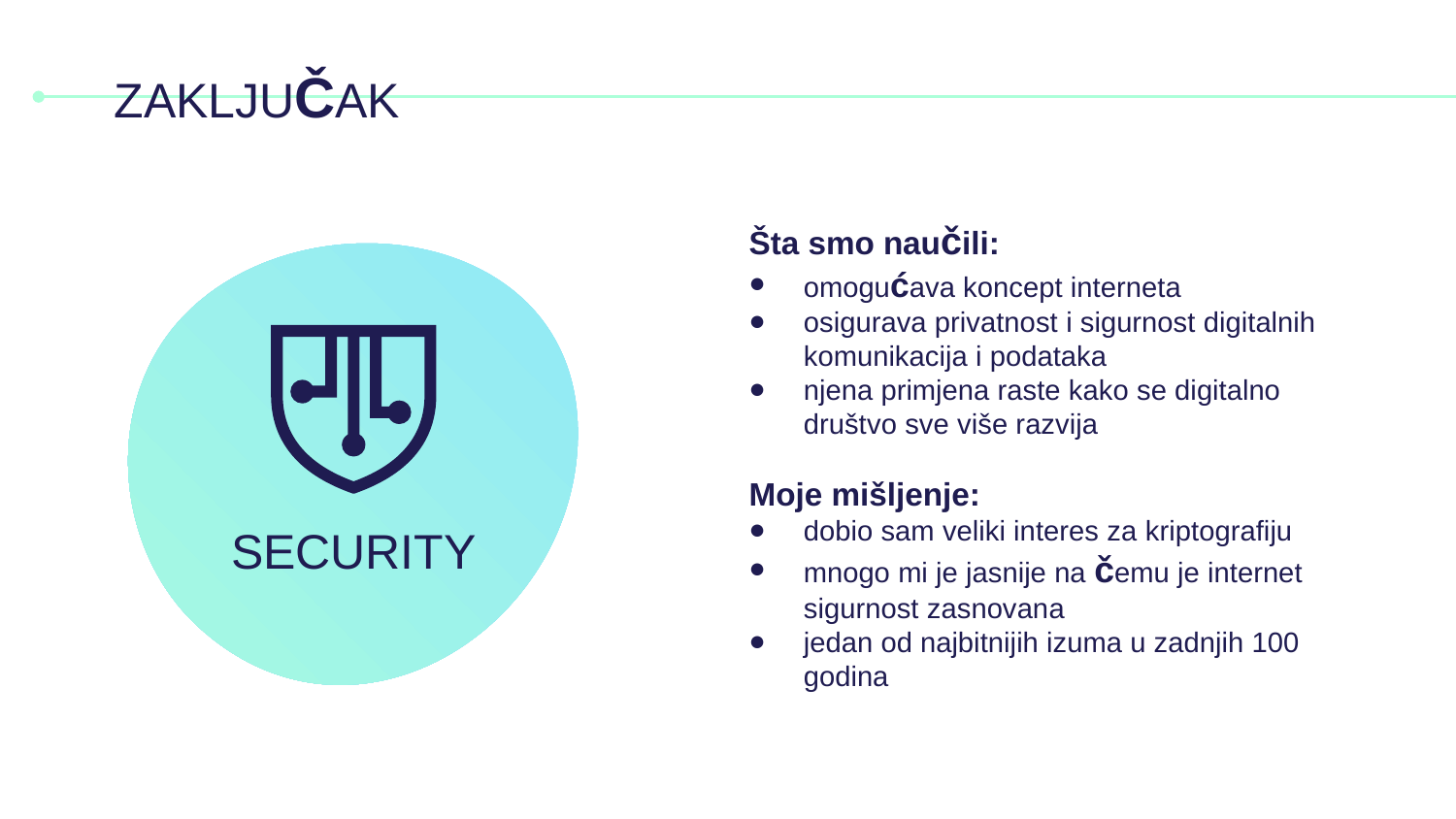

# ZAKLJUČAK
Šta smo naučili:
omogućava koncept interneta
osigurava privatnost i sigurnost digitalnih komunikacija i podataka
njena primjena raste kako se digitalno društvo sve više razvija

Moje mišljenje:
dobio sam veliki interes za kriptografiju
mnogo mi je jasnije na čemu je internet sigurnost zasnovana
jedan od najbitnijih izuma u zadnjih 100 godina

SECURITY